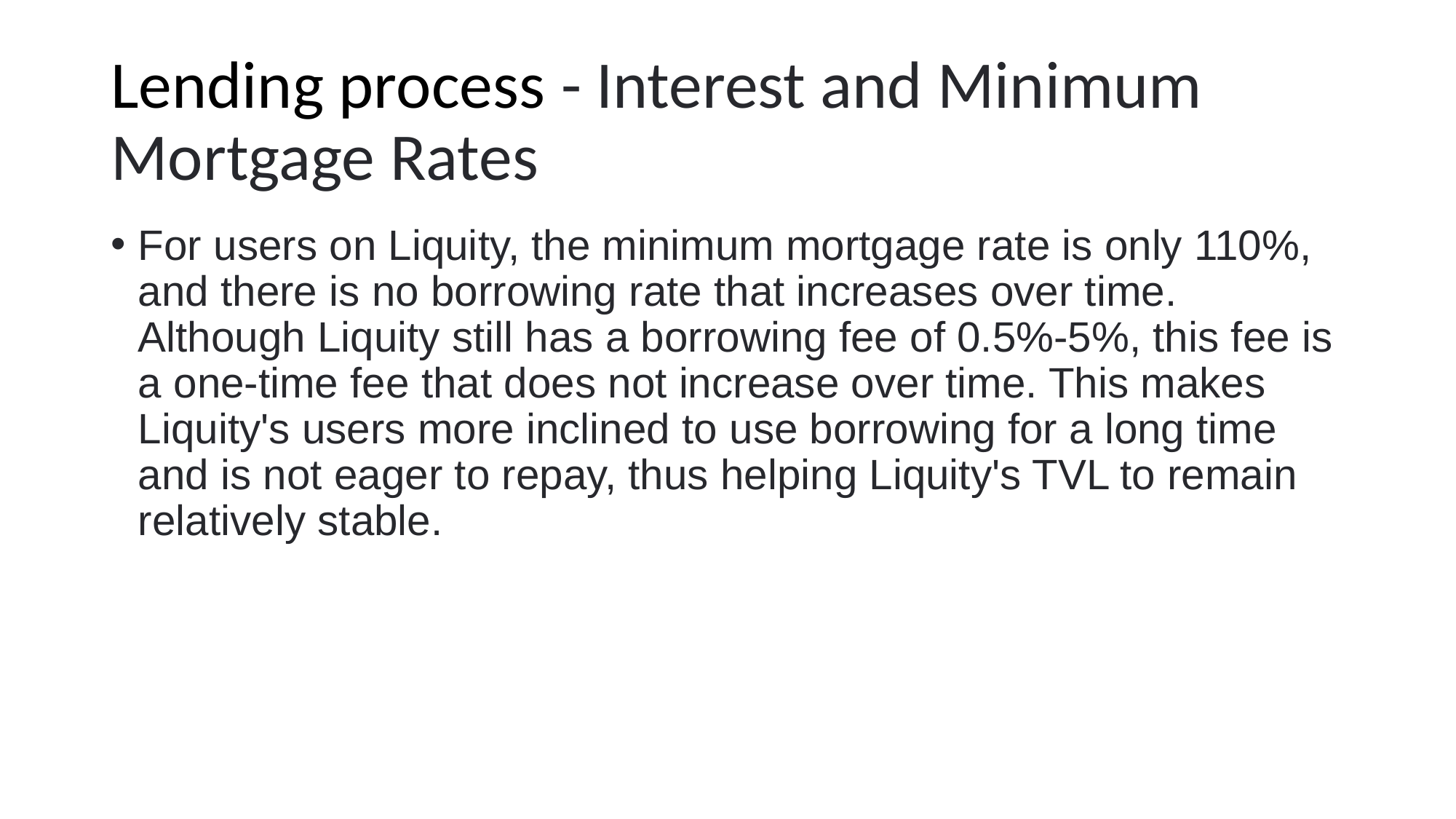

# Lending process - Interest and Minimum Mortgage Rates
For users on Liquity, the minimum mortgage rate is only 110%, and there is no borrowing rate that increases over time. Although Liquity still has a borrowing fee of 0.5%-5%, this fee is a one-time fee that does not increase over time. This makes Liquity's users more inclined to use borrowing for a long time and is not eager to repay, thus helping Liquity's TVL to remain relatively stable.